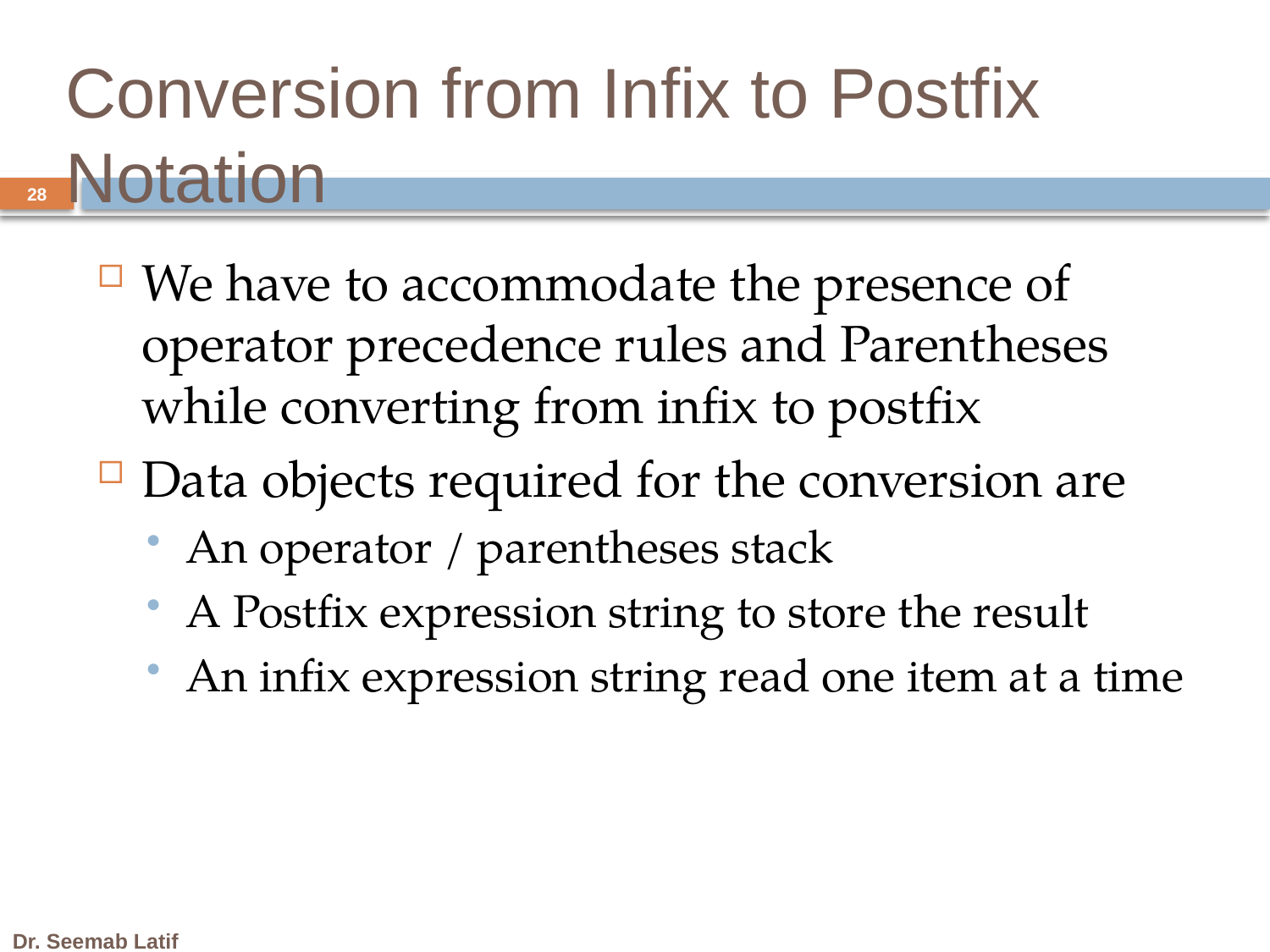

# Conversion from Infix to Postfix Notation
28
We have to accommodate the presence of operator precedence rules and Parentheses while converting from infix to postfix
Data objects required for the conversion are
An operator / parentheses stack
A Postfix expression string to store the result
An infix expression string read one item at a time